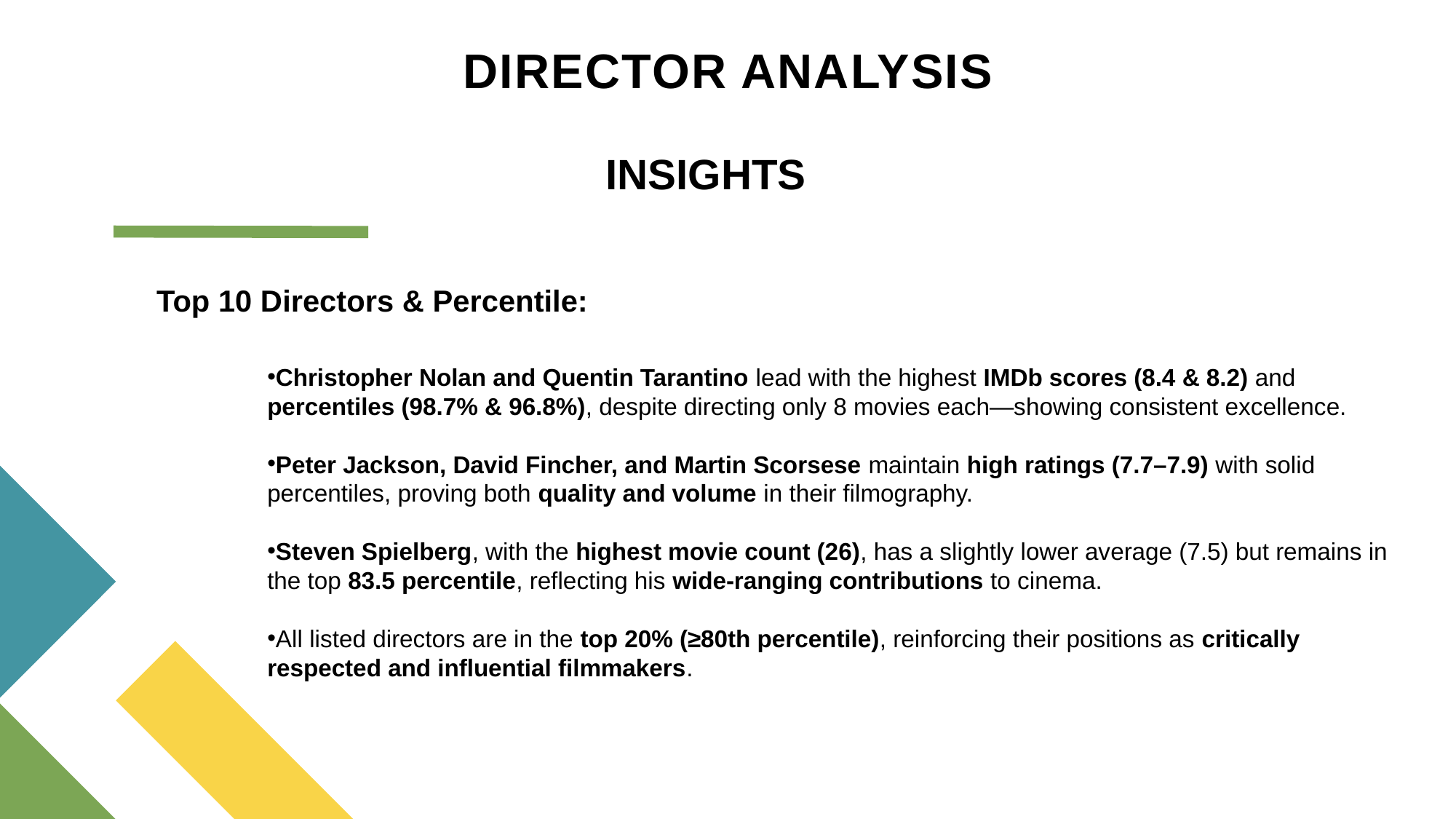

# DIRECTOR ANALYSIS
INSIGHTS
Top 10 Directors & Percentile:

Christopher Nolan and Quentin Tarantino lead with the highest IMDb scores (8.4 & 8.2) and percentiles (98.7% & 96.8%), despite directing only 8 movies each—showing consistent excellence.

Peter Jackson, David Fincher, and Martin Scorsese maintain high ratings (7.7–7.9) with solid percentiles, proving both quality and volume in their filmography.

Steven Spielberg, with the highest movie count (26), has a slightly lower average (7.5) but remains in the top 83.5 percentile, reflecting his wide-ranging contributions to cinema.

All listed directors are in the top 20% (≥80th percentile), reinforcing their positions as critically respected and influential filmmakers.